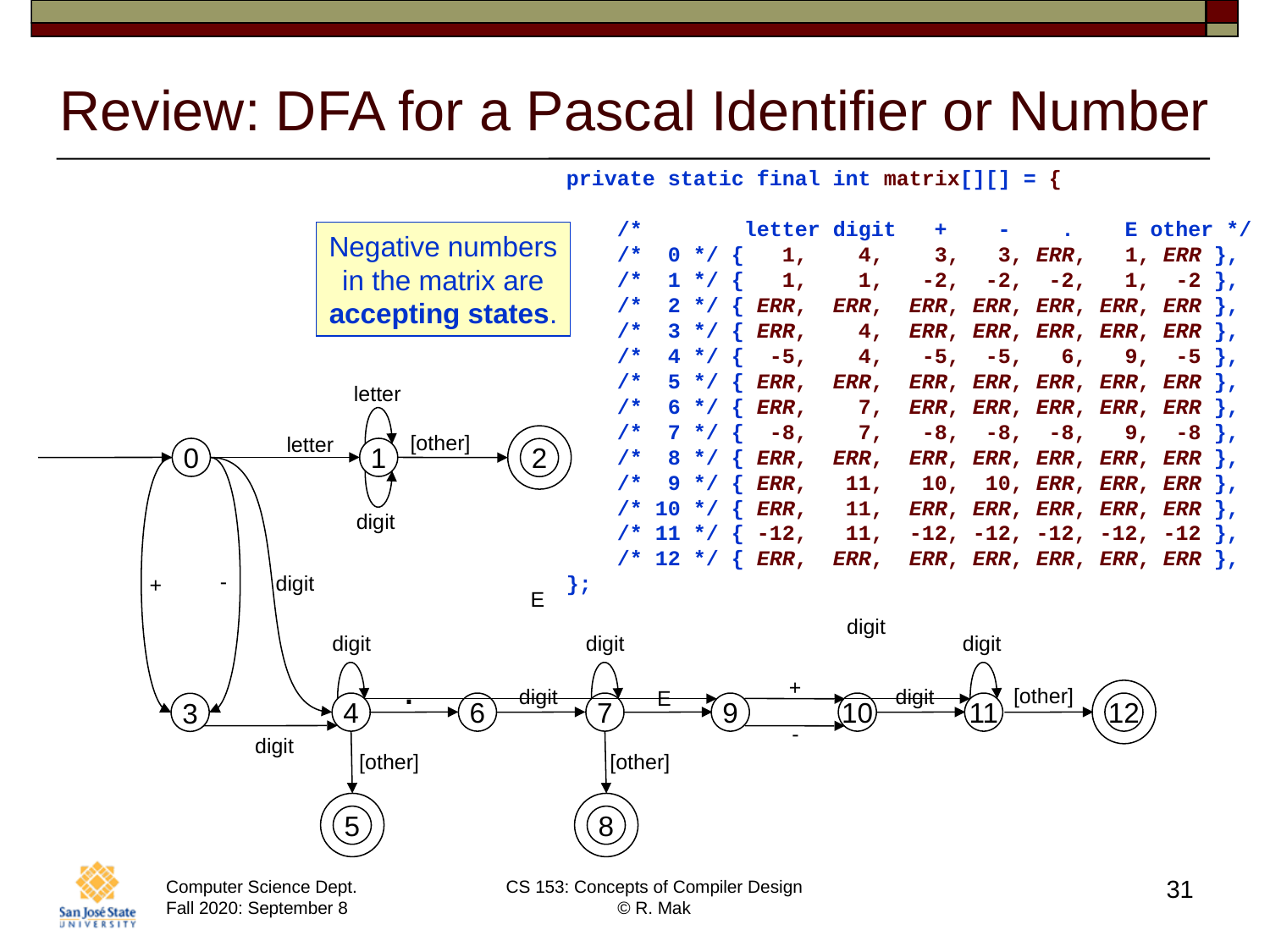

# Review: DFA for a Pascal Identifier or Number
private static final int matrix[][] = {

    /*        letter digit   +    -    .    E other */
    /*  0 */ {   1,    4,    3,   3, ERR,   1, ERR },
    /*  1 */ {   1,    1,   -2,  -2,  -2,   1,  -2 },
    /*  2 */ { ERR,  ERR,  ERR, ERR, ERR, ERR, ERR },
    /*  3 */ { ERR,    4,  ERR, ERR, ERR, ERR, ERR },
    /*  4 */ {  -5,    4,   -5,  -5,   6,   9,  -5 },
    /*  5 */ { ERR,  ERR,  ERR, ERR, ERR, ERR, ERR },
    /*  6 */ { ERR,    7,  ERR, ERR, ERR, ERR, ERR },
    /*  7 */ {  -8,    7,   -8,  -8,  -8,   9,  -8 },
    /*  8 */ { ERR,  ERR,  ERR, ERR, ERR, ERR, ERR },
    /*  9 */ { ERR,   11,   10,  10, ERR, ERR, ERR },
    /* 10 */ { ERR,   11,  ERR, ERR, ERR, ERR, ERR },
    /* 11 */ { -12,   11,  -12, -12, -12, -12, -12 },
    /* 12 */ { ERR,  ERR,  ERR, ERR, ERR, ERR, ERR },
};
Negative numbers
in the matrix are
accepting states.
letter
[other]
letter

2
0
1
digit
-
digit
+
E
digit
digit
digit
digit
.
+
[other]
digit
digit
E

12
4
6
7
9
10
11
3
-
digit
[other]
[other]

5

8
31